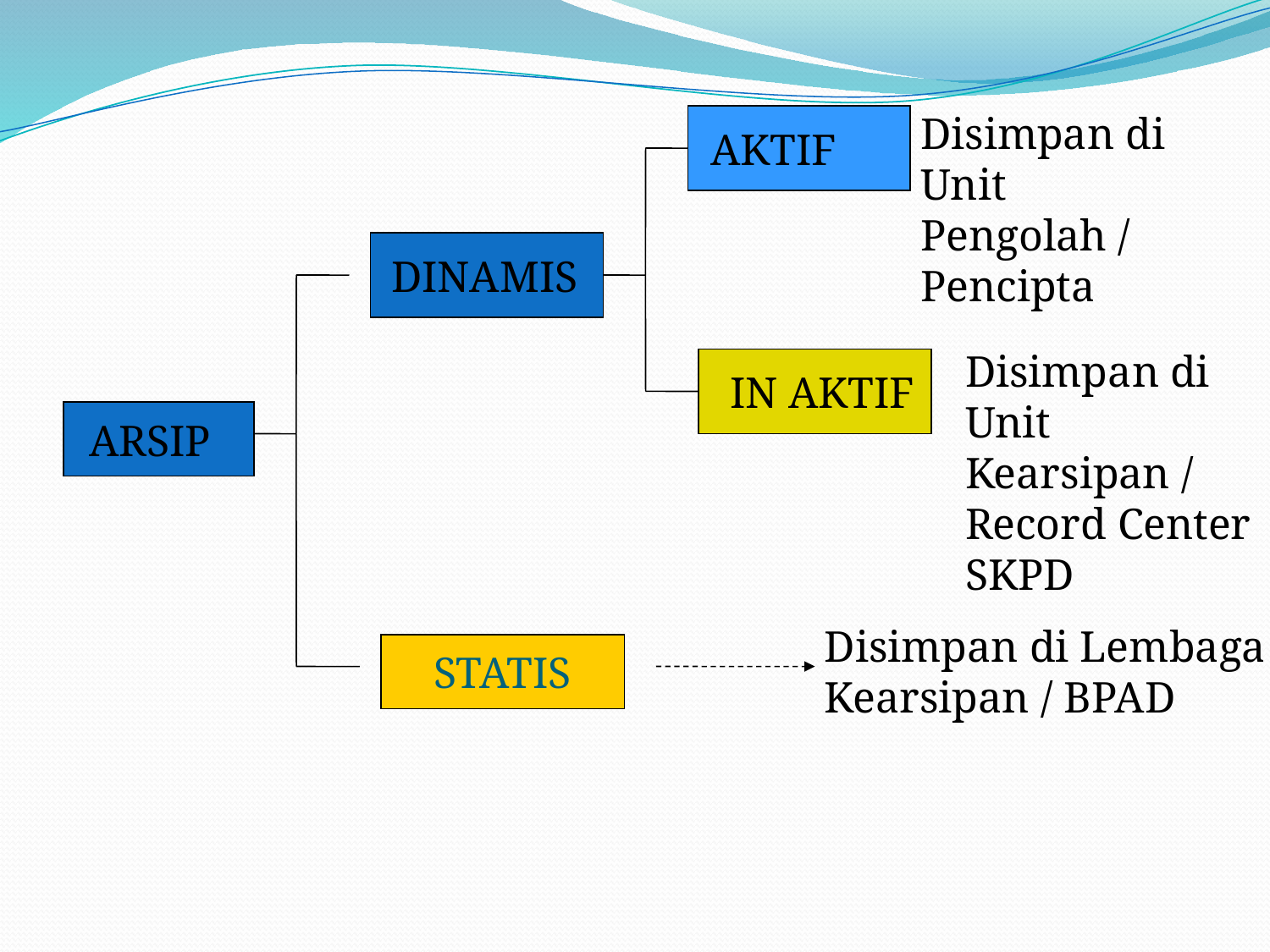

Disimpan di Unit
Pengolah / Pencipta

AKTIF

DINAMIS

Disimpan di
Unit Kearsipan / Record Center SKPD

IN AKTIF

ARSIP
Disimpan di Lembaga
Kearsipan / BPAD
STATIS